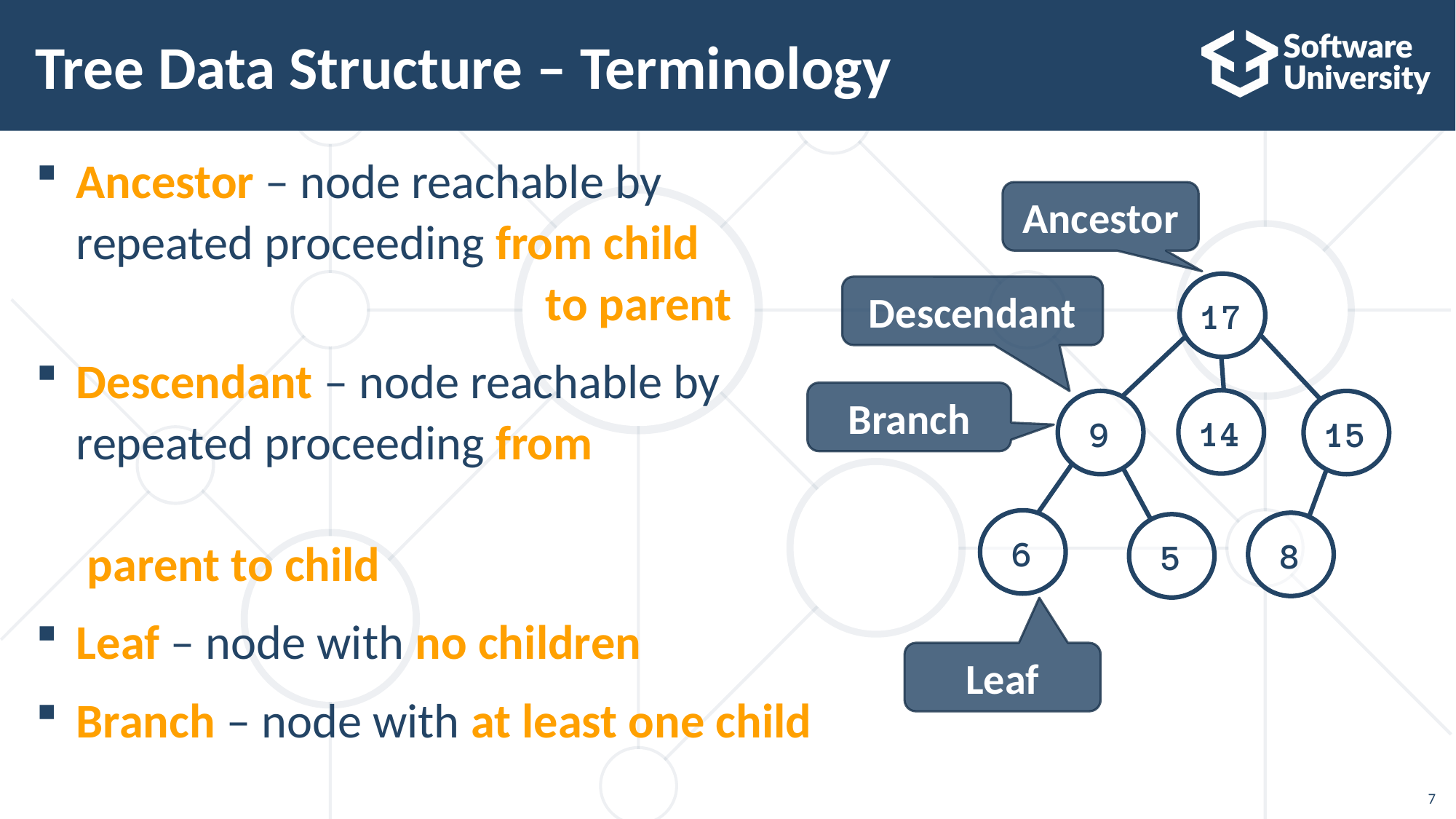

# Tree Data Structure – Terminology
Ancestor – node reachable by repeated proceeding from child                                                       to parent
Descendant – node reachable by repeated proceeding from                                                                                           parent to child
Leaf – node with no children
Branch – node with at least one child
Ancestor
17

14
9
15

6
8
5
Descendant
Branch
Leaf
7